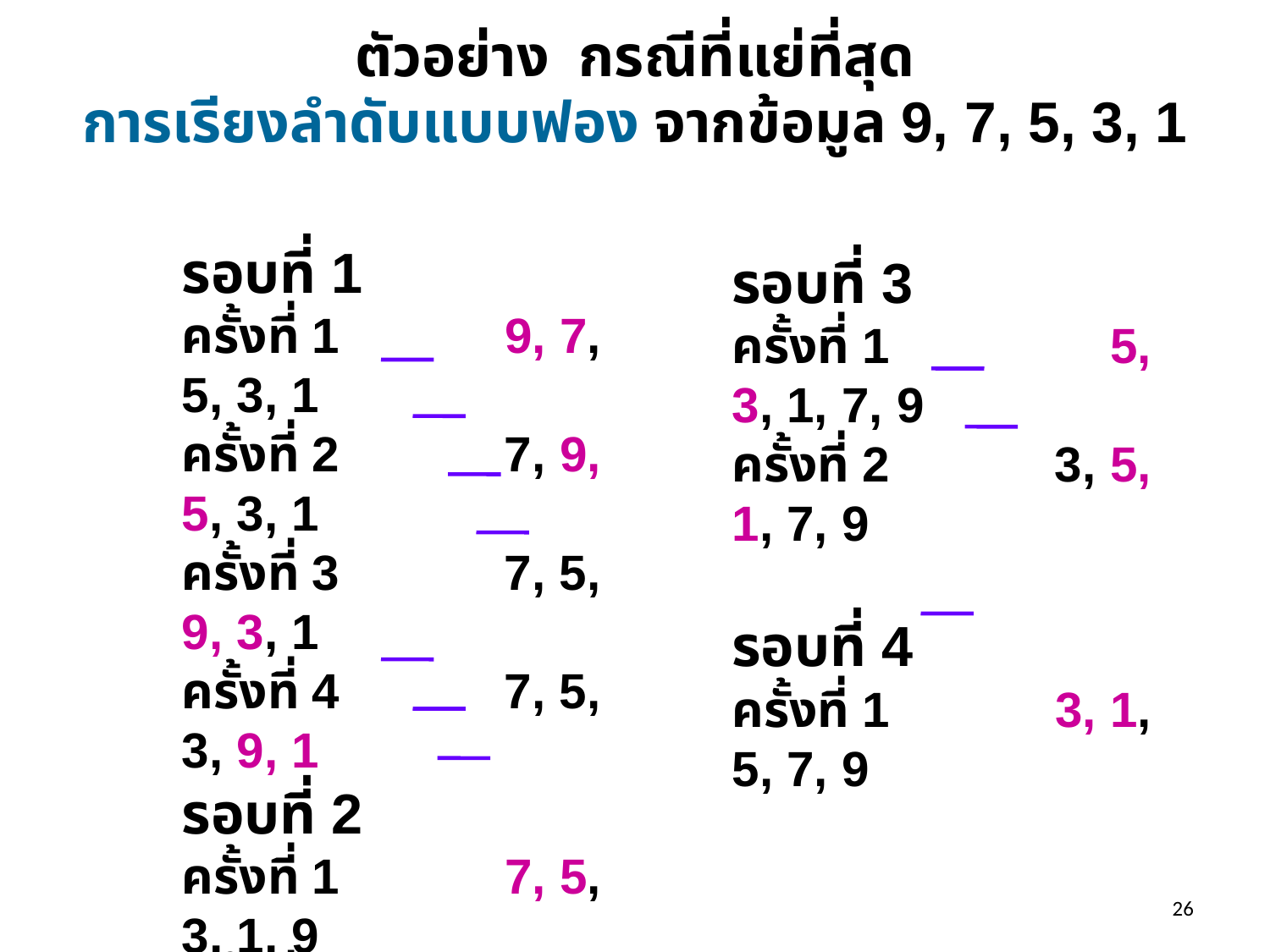

# ตัวอย่าง  กรณีที่แย่ที่สุด การเรียงลำดับแบบฟอง จากข้อมูล 9, 7, 5, 3, 1

รอบที่ 1
ครั้งที่ 1            9, 7, 5, 3, 1
ครั้งที่ 2            7, 9, 5, 3, 1
ครั้งที่ 3            7, 5, 9, 3, 1
ครั้งที่ 4            7, 5, 3, 9, 1
รอบที่ 2
ครั้งที่ 1            7, 5, 3, 1, 9
ครั้งที่ 2            5, 7, 3, 1, 9
ครั้งที่ 3            5, 3, 7, 1, 9
รอบที่ 3
ครั้งที่ 1 	         5, 3, 1, 7, 9
ครั้งที่ 2            3, 5, 1, 7, 9

รอบที่ 4
ครั้งที่ 1            3, 1, 5, 7, 9

26